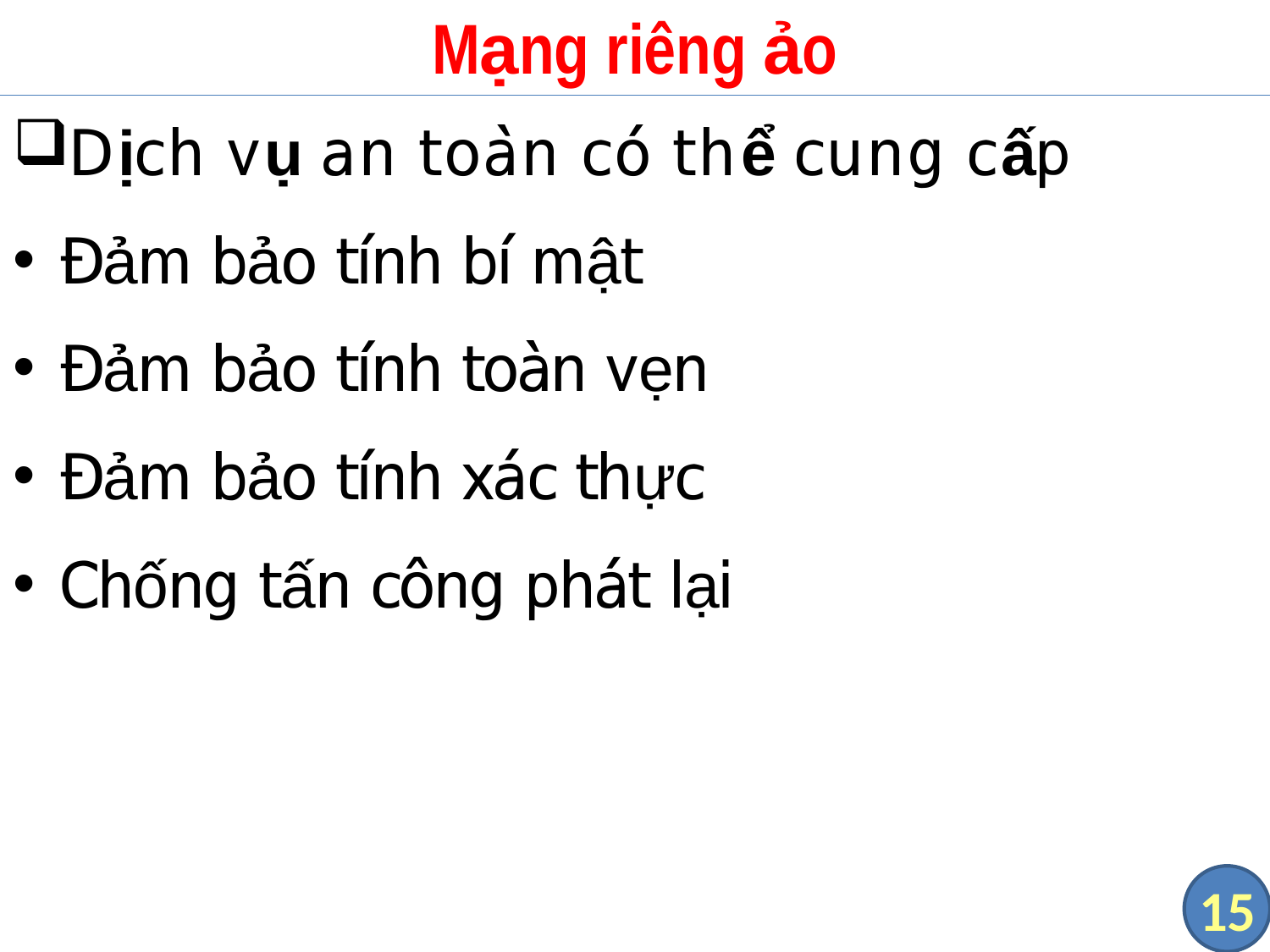

# Mạng riêng ảo
Dịch vụ an toàn có thể cung cấp
Đảm bảo tính bí mật
Đảm bảo tính toàn vẹn
Đảm bảo tính xác thực
Chống tấn công phát lại
15